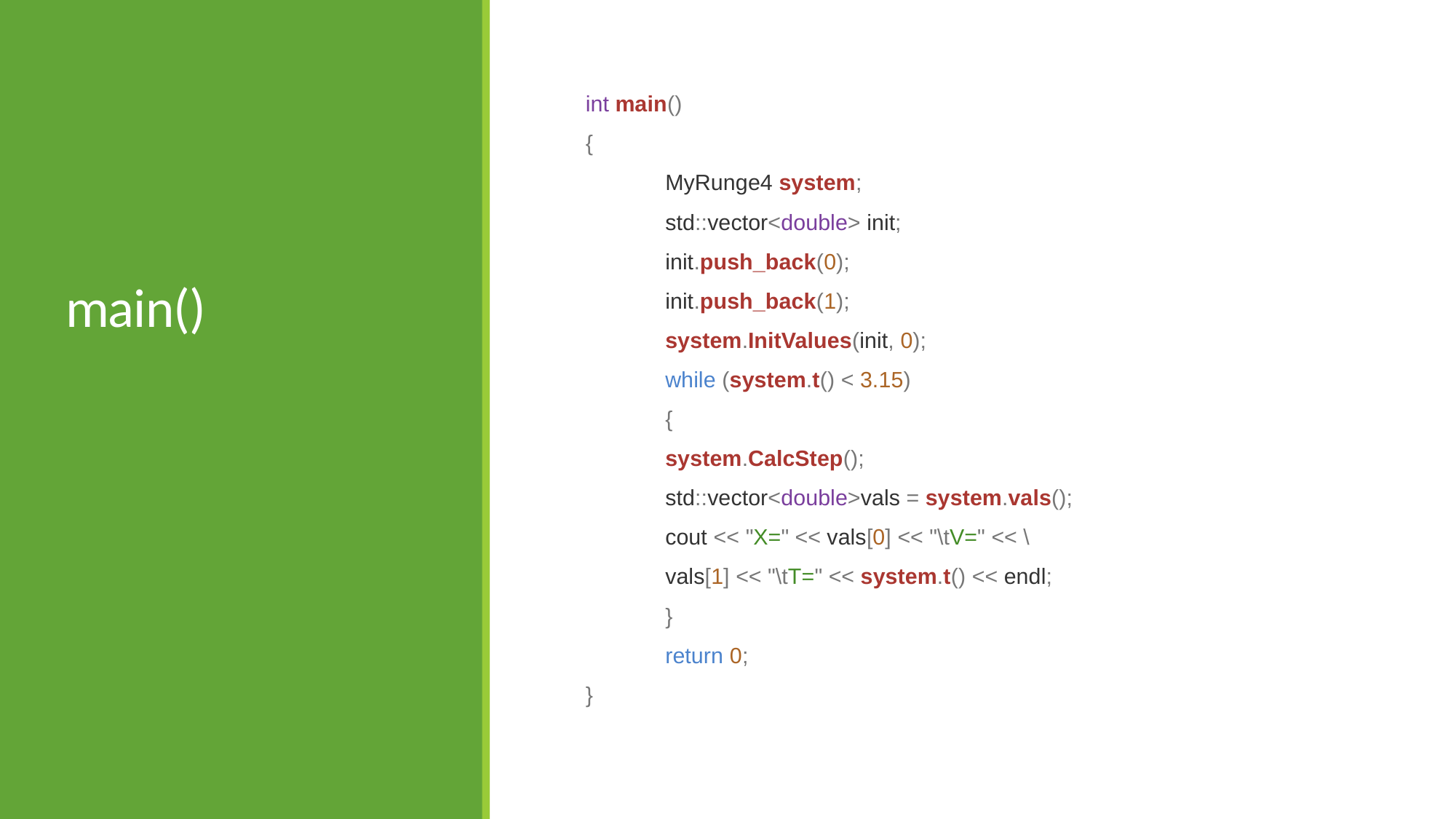

# main()
int main()
{
 	MyRunge4 system;
 	std::vector<double> init;
 	init.push_back(0);
 	init.push_back(1);
 	system.InitValues(init, 0);
 	while (system.t() < 3.15)
 	{
 		system.CalcStep();
 		std::vector<double>vals = system.vals();
 		cout << "X=" << vals[0] << "\tV=" << \
 		vals[1] << "\tT=" << system.t() << endl;
 	}
 	return 0;
}